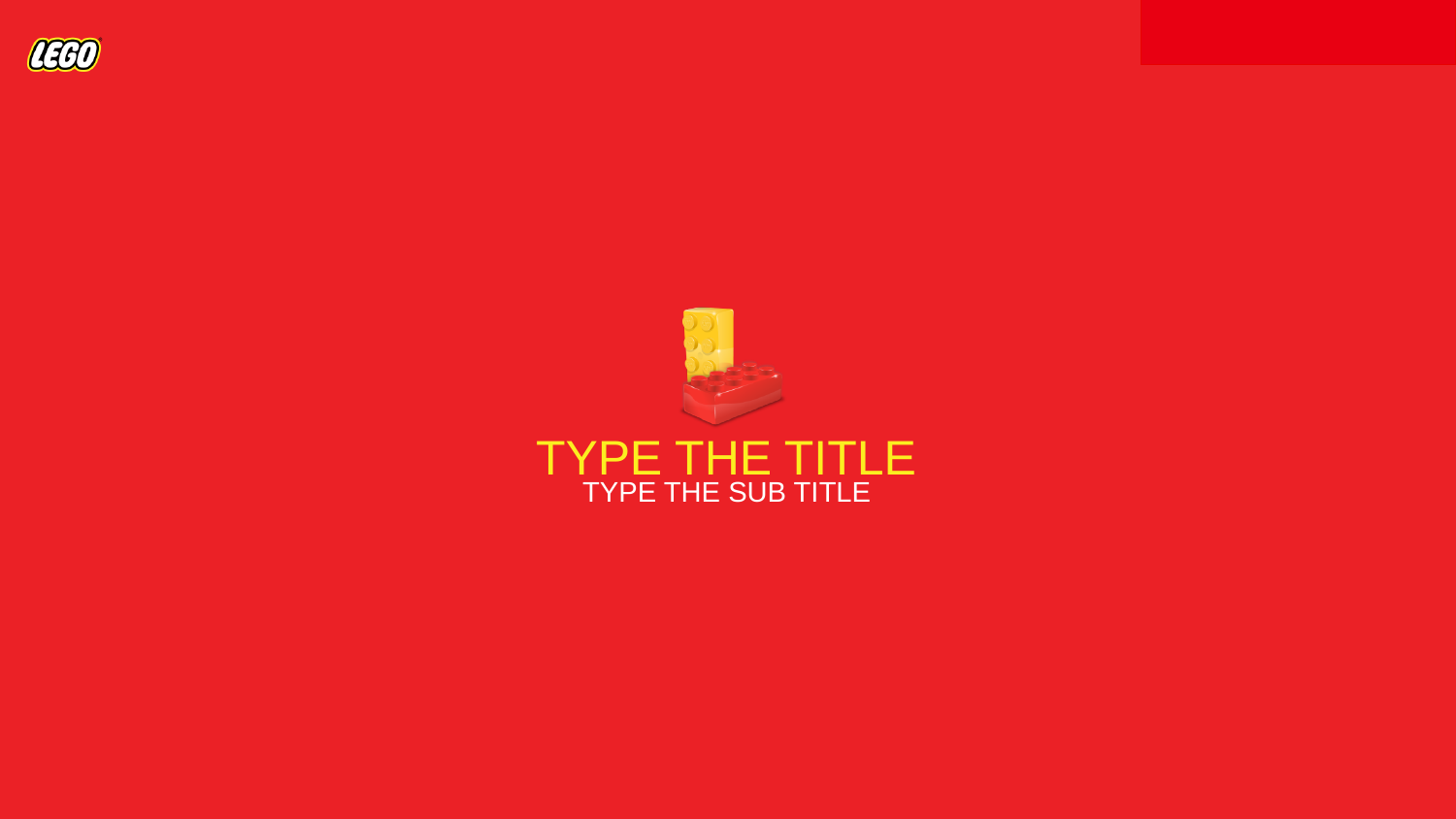

TYPE THE TITLE
TYPE THE SUB TITLE